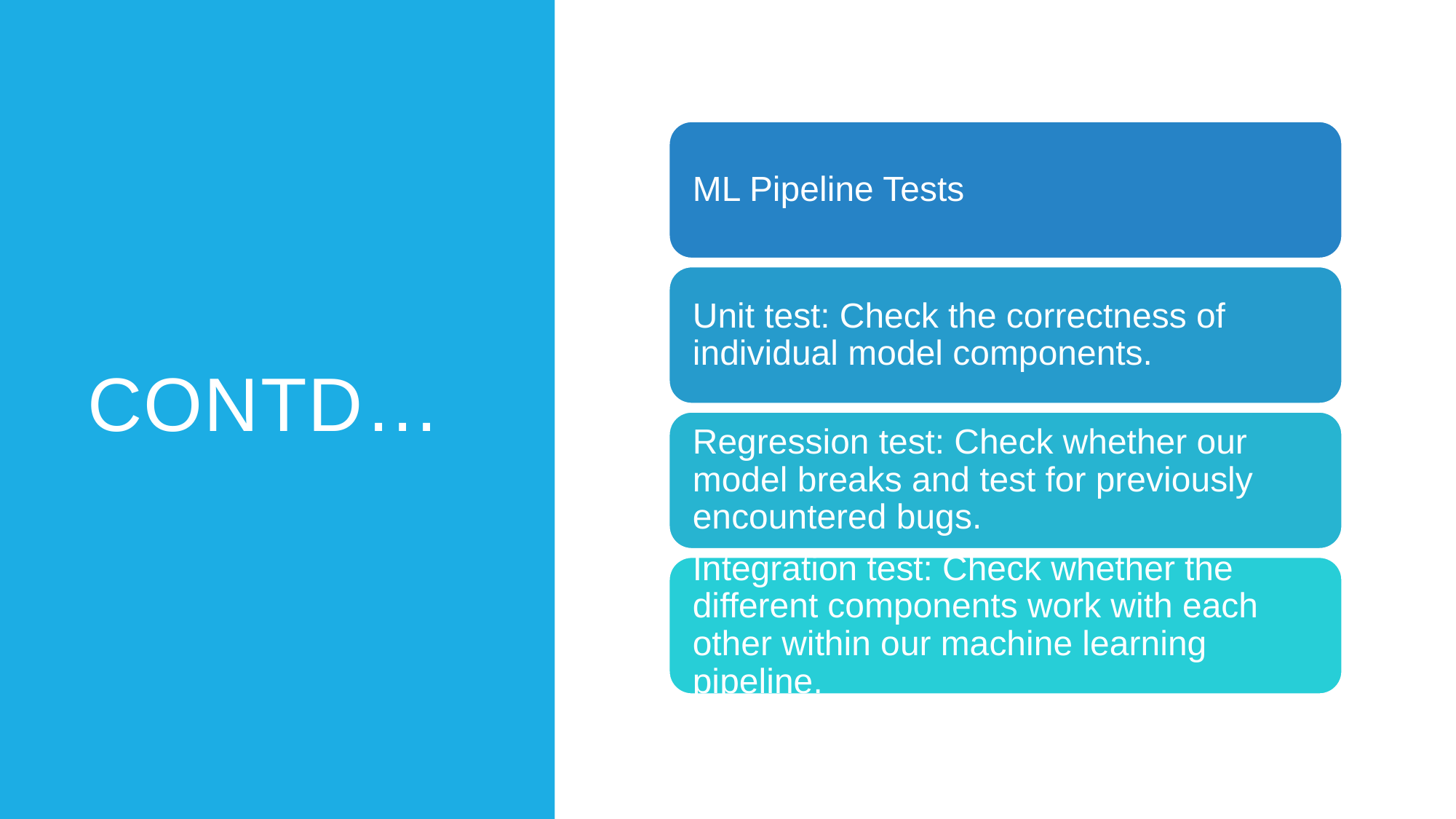

# Contd…
ML Pipeline Tests
Unit test: Check the correctness of individual model components.
Regression test: Check whether our model breaks and test for previously encountered bugs.
Integration test: Check whether the different components work with each other within our machine learning pipeline.